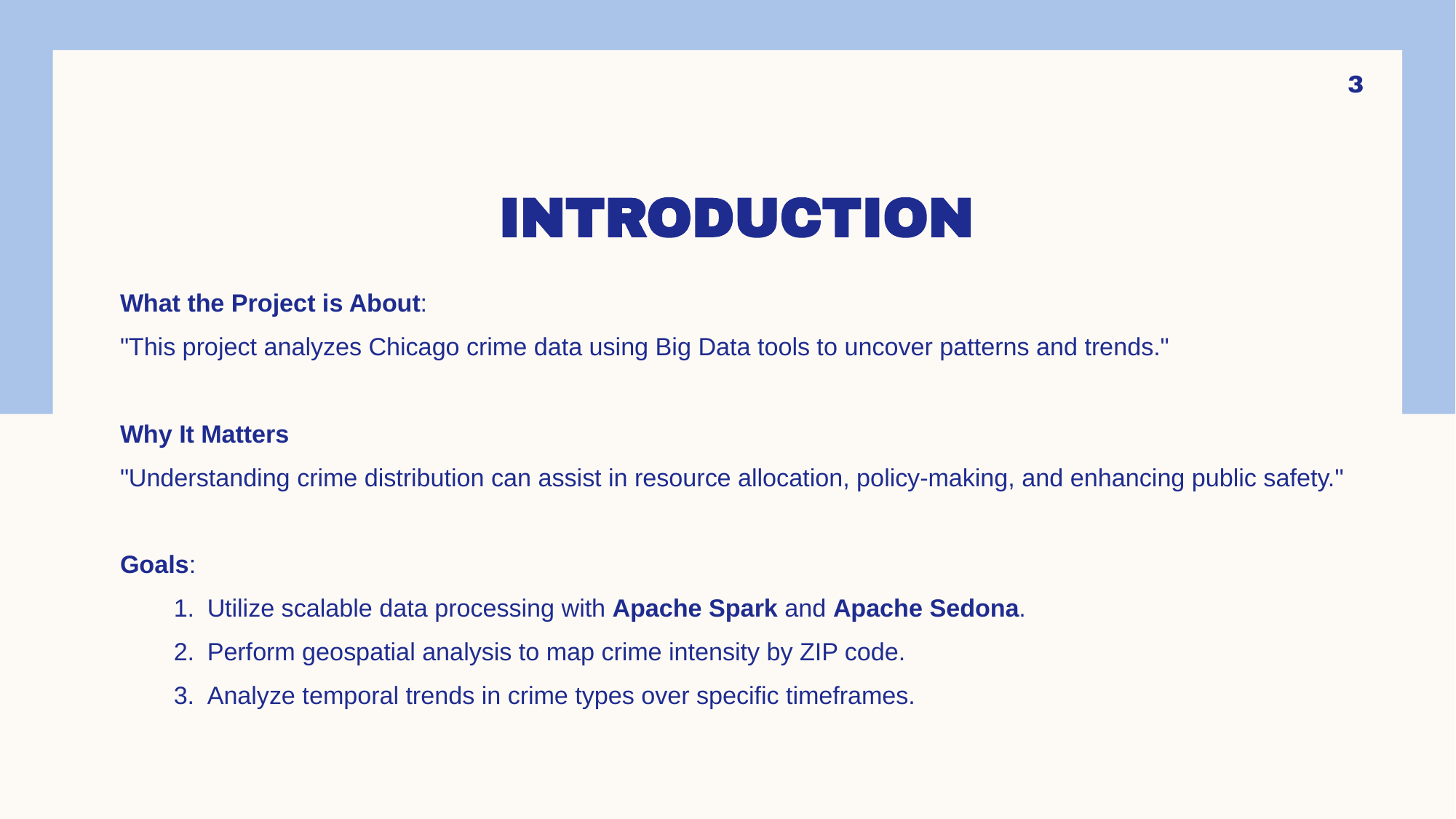

3
# Introduction
What the Project is About:
"This project analyzes Chicago crime data using Big Data tools to uncover patterns and trends."

Why It Matters
"Understanding crime distribution can assist in resource allocation, policy-making, and enhancing public safety."

Goals:
Utilize scalable data processing with Apache Spark and Apache Sedona.
Perform geospatial analysis to map crime intensity by ZIP code.
Analyze temporal trends in crime types over specific timeframes.